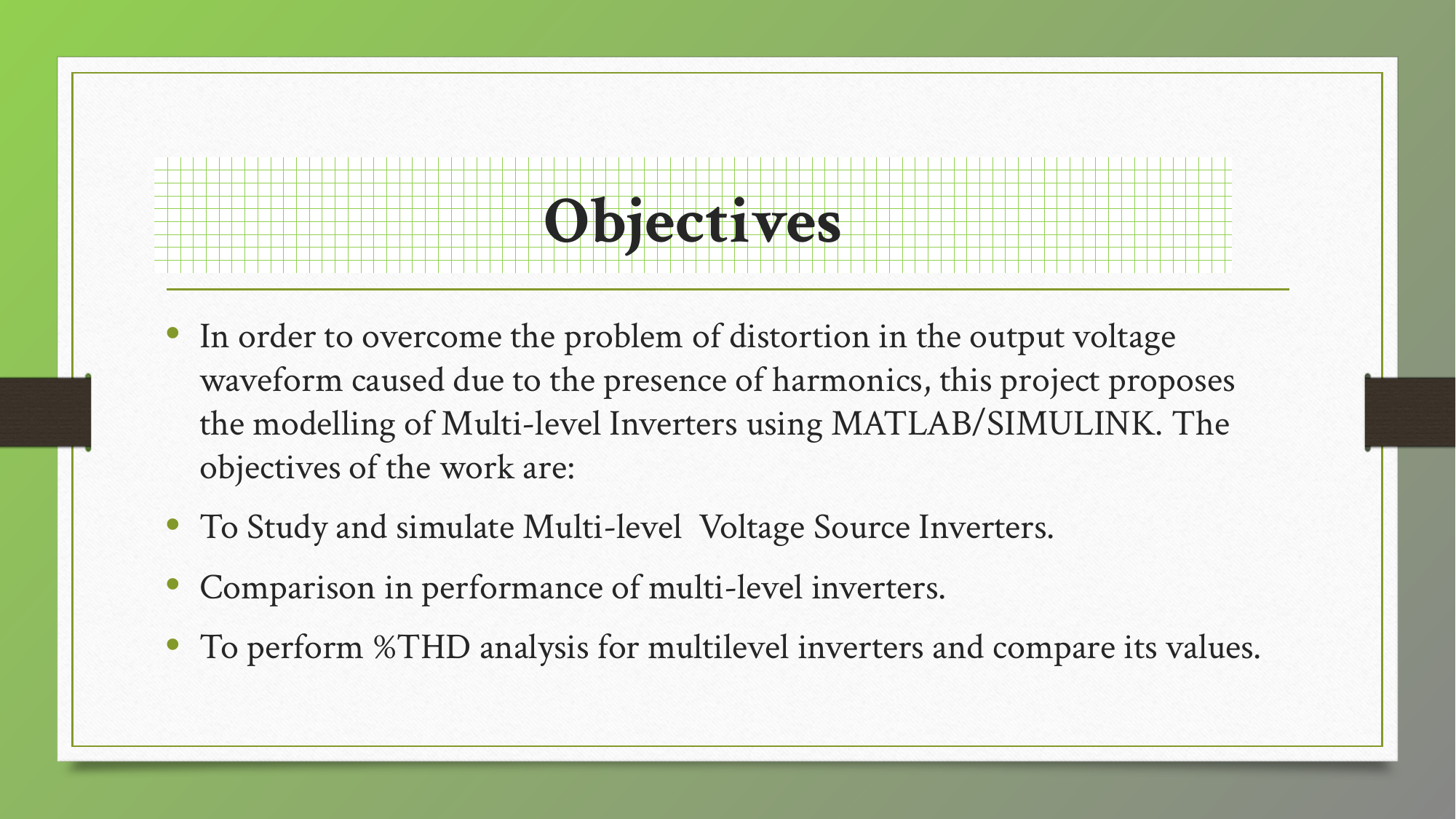

# Objectives
In order to overcome the problem of distortion in the output voltage waveform caused due to the presence of harmonics, this project proposes the modelling of Multi-level Inverters using MATLAB/SIMULINK. The objectives of the work are:
To Study and simulate Multi-level  Voltage Source Inverters.
Comparison in performance of multi-level inverters.
To perform %THD analysis for multilevel inverters and compare its values.